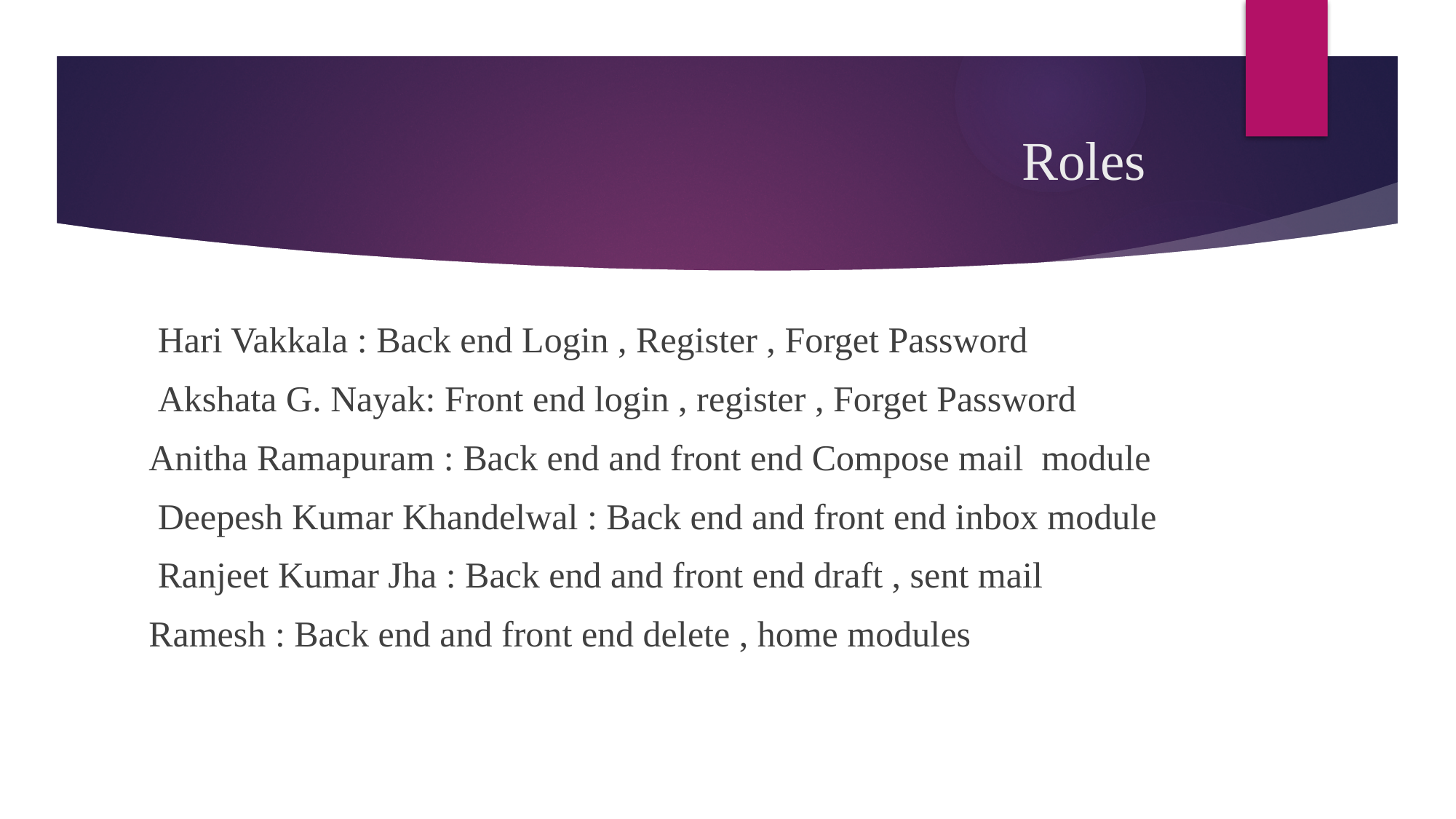

# Roles
 Hari Vakkala : Back end Login , Register , Forget Password
 Akshata G. Nayak: Front end login , register , Forget Password
Anitha Ramapuram : Back end and front end Compose mail  module
 Deepesh Kumar Khandelwal : Back end and front end inbox module
 Ranjeet Kumar Jha : Back end and front end draft , sent mail
Ramesh : Back end and front end delete , home modules